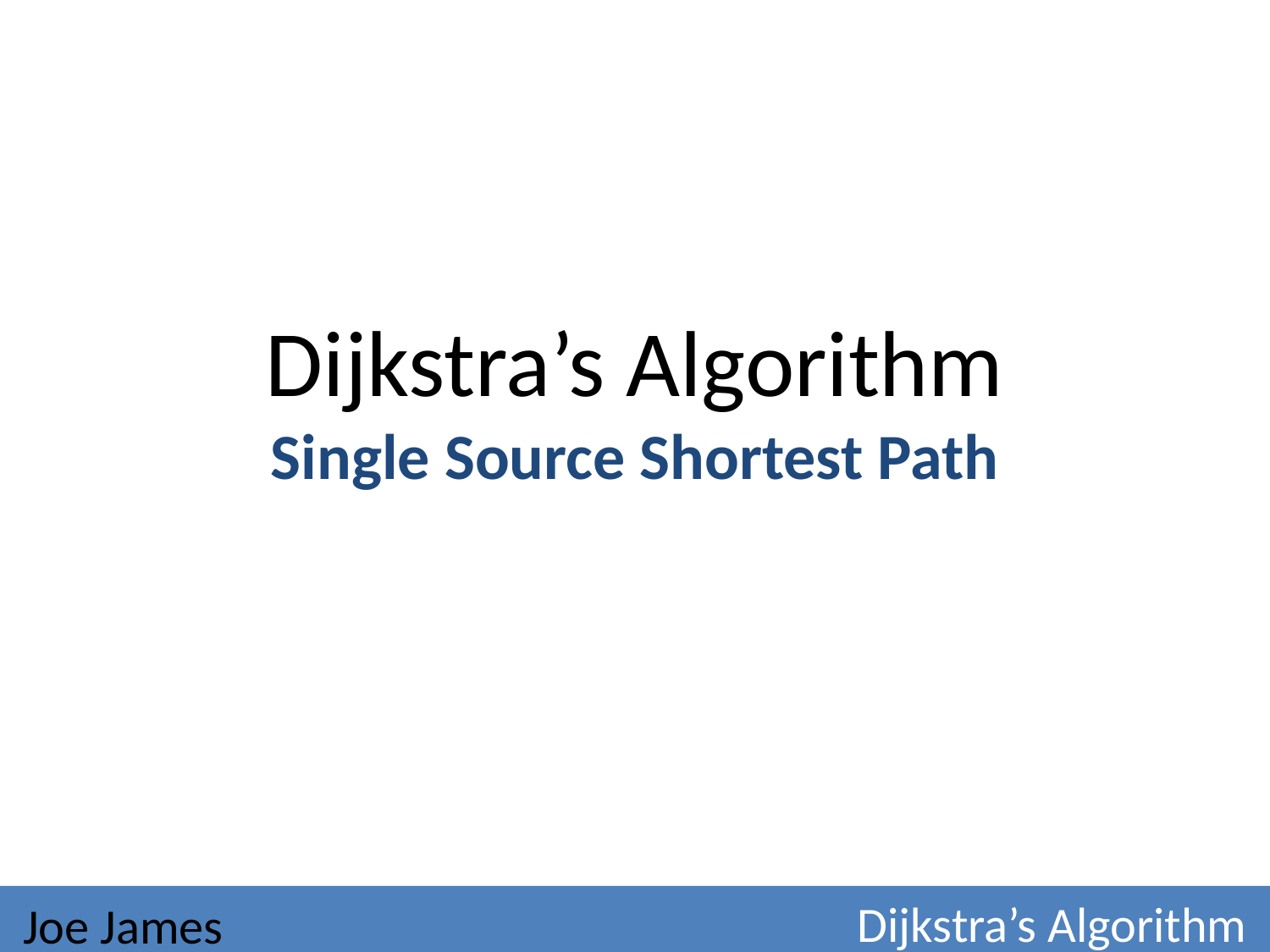

# Dijkstra’s Algorithm Single Source Shortest Path

Joe James
Dijkstra’s Algorithm